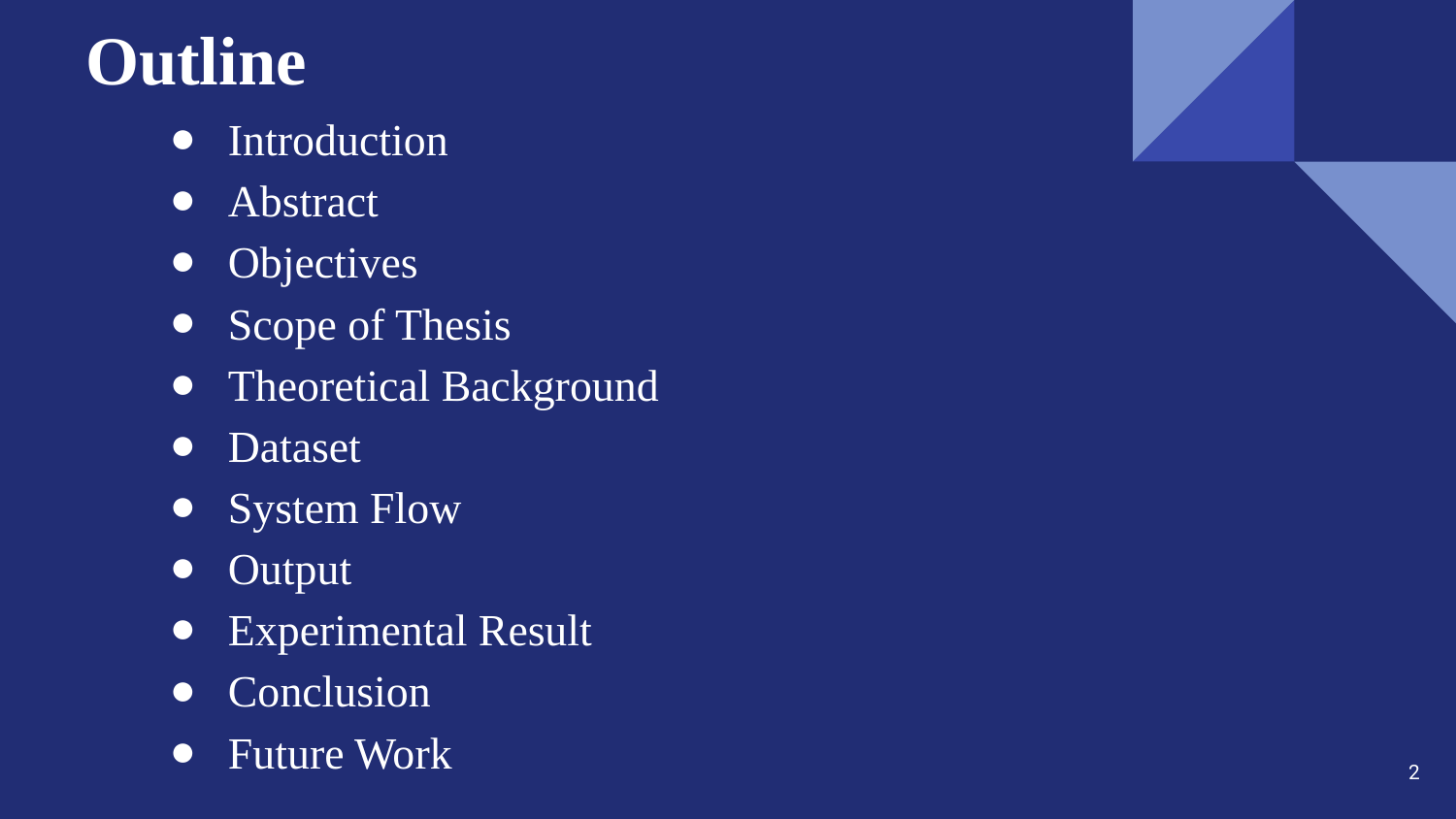

# Outline
Introduction
Abstract
Objectives
Scope of Thesis
Theoretical Background
Dataset
System Flow
Output
Experimental Result
Conclusion
Future Work
2